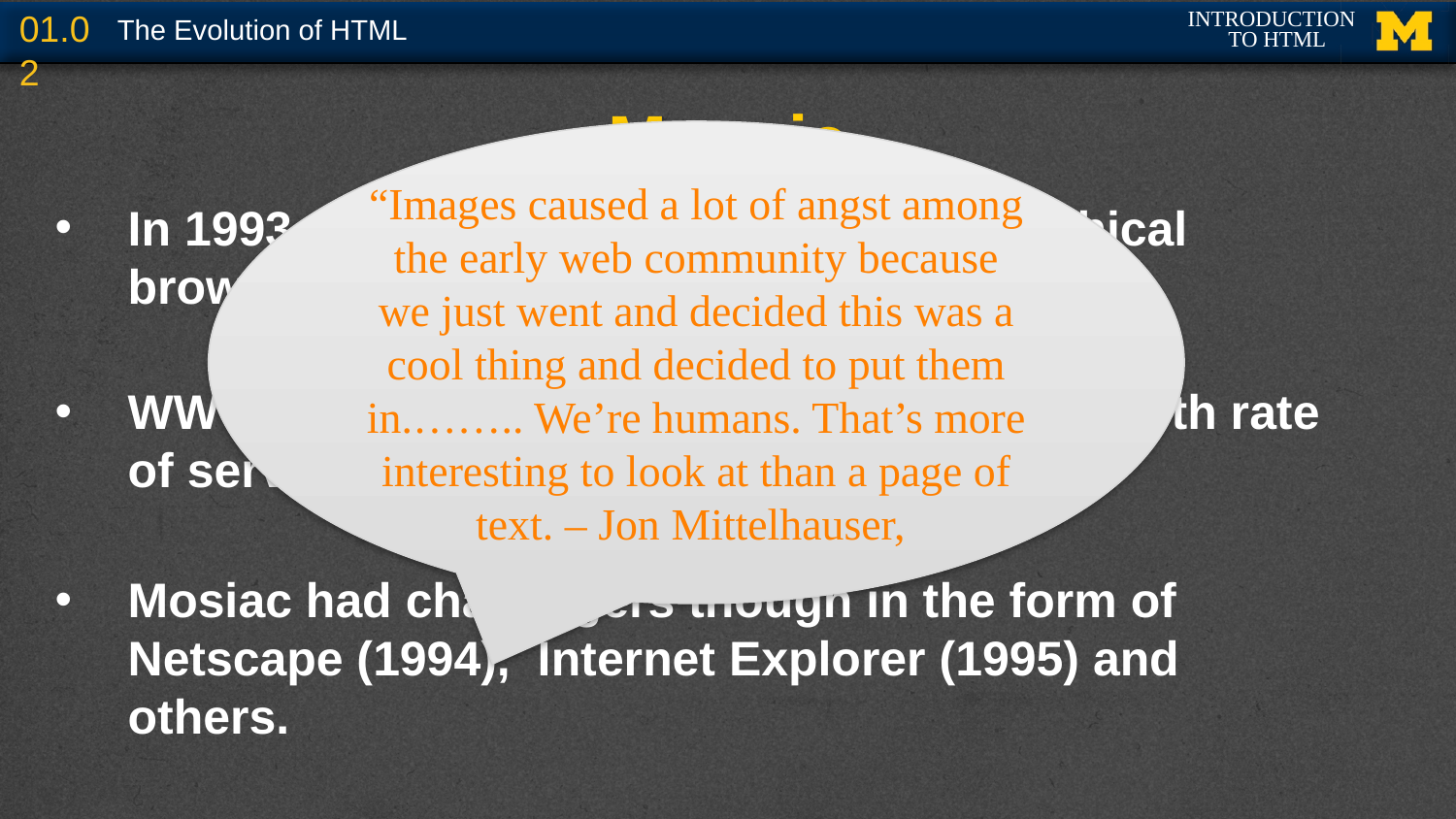

#
Mosaic
“Images caused a lot of angst among the early web community because we just went and decided this was a cool thing and decided to put them in.…….. We’re humans. That’s more interesting to look at than a page of text. – Jon Mittelhauser,
In 1993, Mosaic emerged as the first graphical browser.

WWW proliferates at a 341,634% annual growth rate of service traffic

Mosiac had challengers though in the form of Netscape (1994),  Internet Explorer (1995) and others.